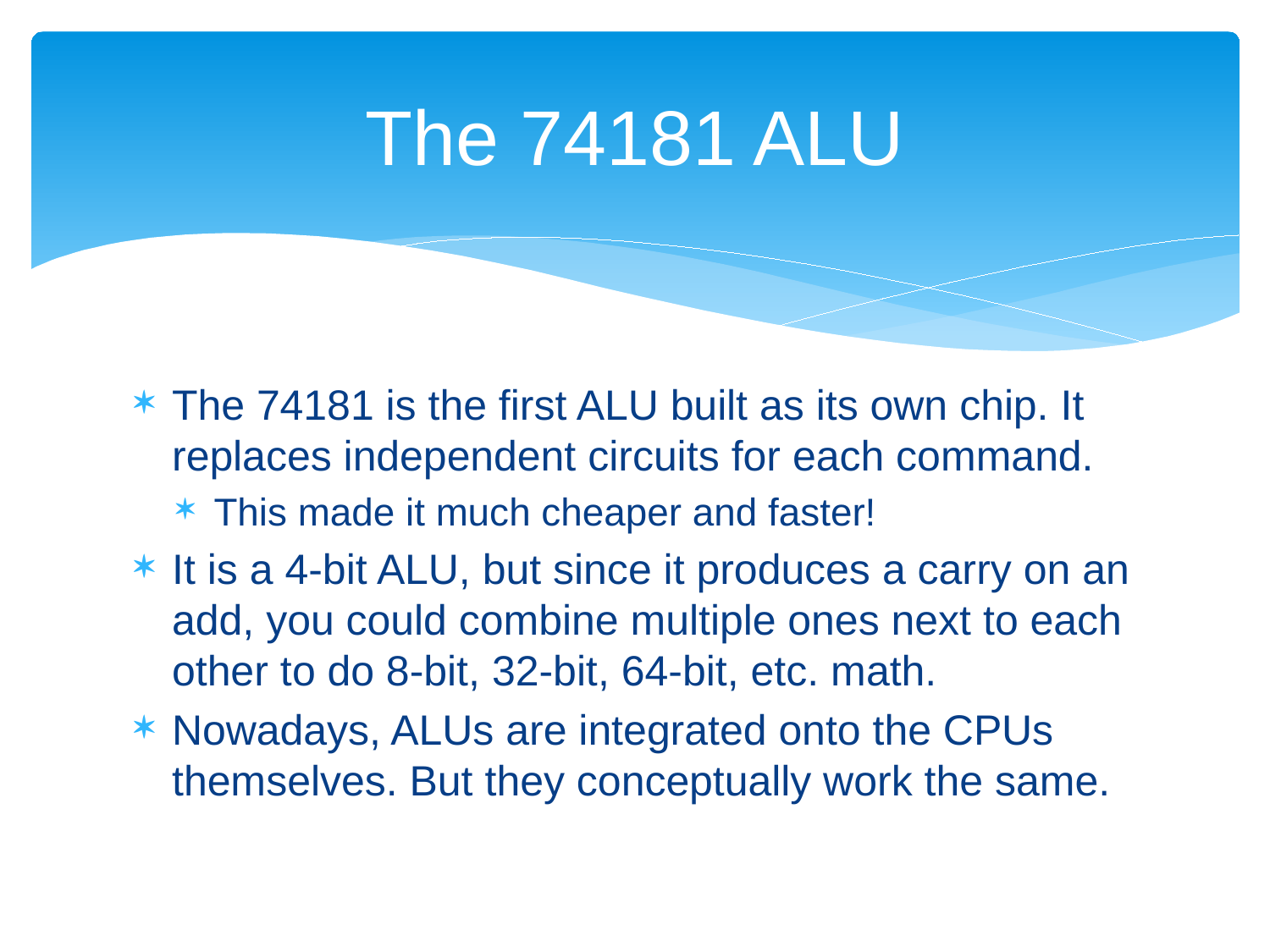

# The 74181 ALU
The 74181 is the first ALU built as its own chip. It replaces independent circuits for each command.
This made it much cheaper and faster!
It is a 4-bit ALU, but since it produces a carry on an add, you could combine multiple ones next to each other to do 8-bit, 32-bit, 64-bit, etc. math.
Nowadays, ALUs are integrated onto the CPUs themselves. But they conceptually work the same.